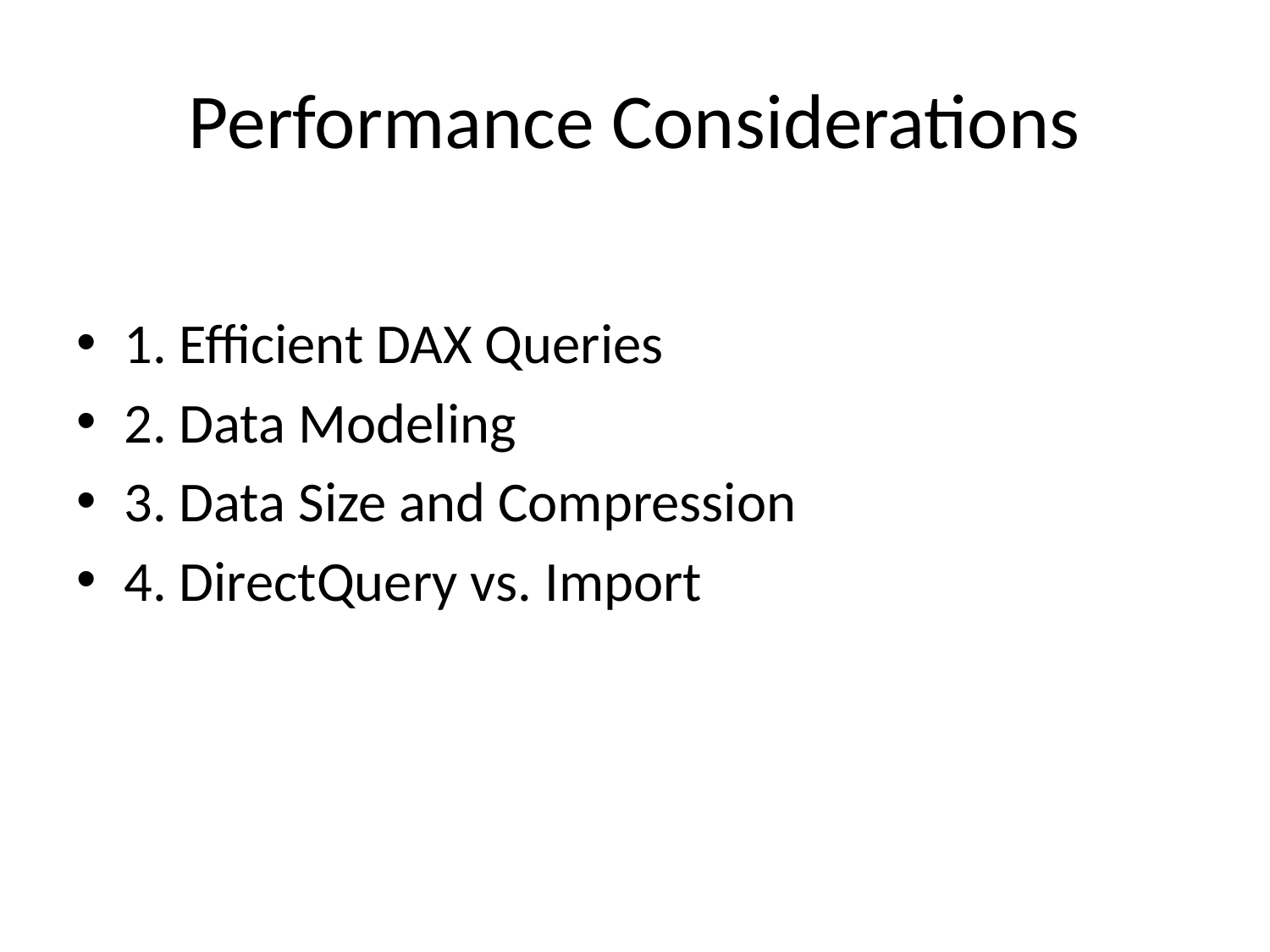

# Performance Considerations

1. Efficient DAX Queries
2. Data Modeling
3. Data Size and Compression
4. DirectQuery vs. Import